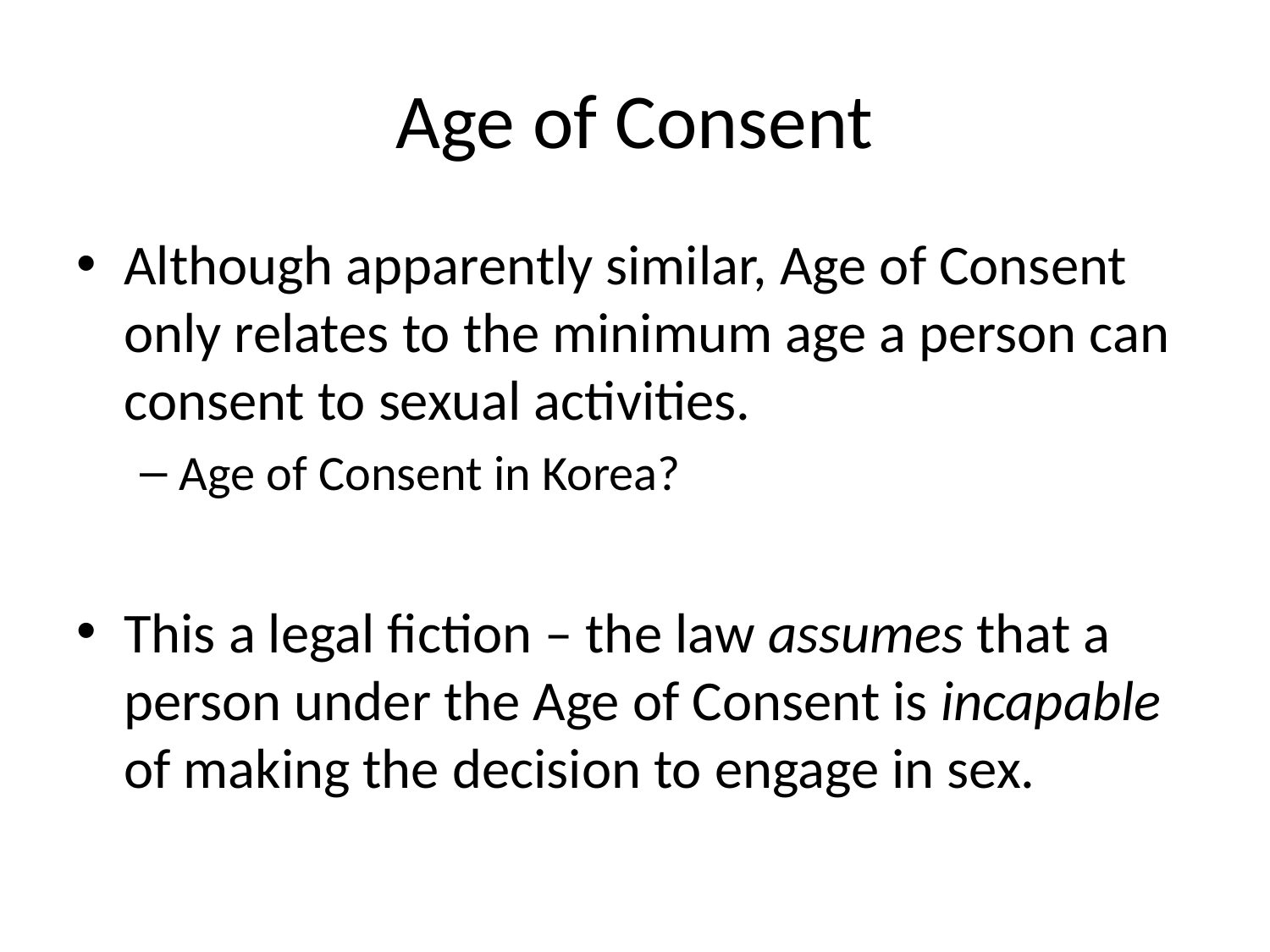

# Age of Consent
Although apparently similar, Age of Consent only relates to the minimum age a person can consent to sexual activities.
Age of Consent in Korea?

This a legal fiction – the law assumes that a person under the Age of Consent is incapable of making the decision to engage in sex.